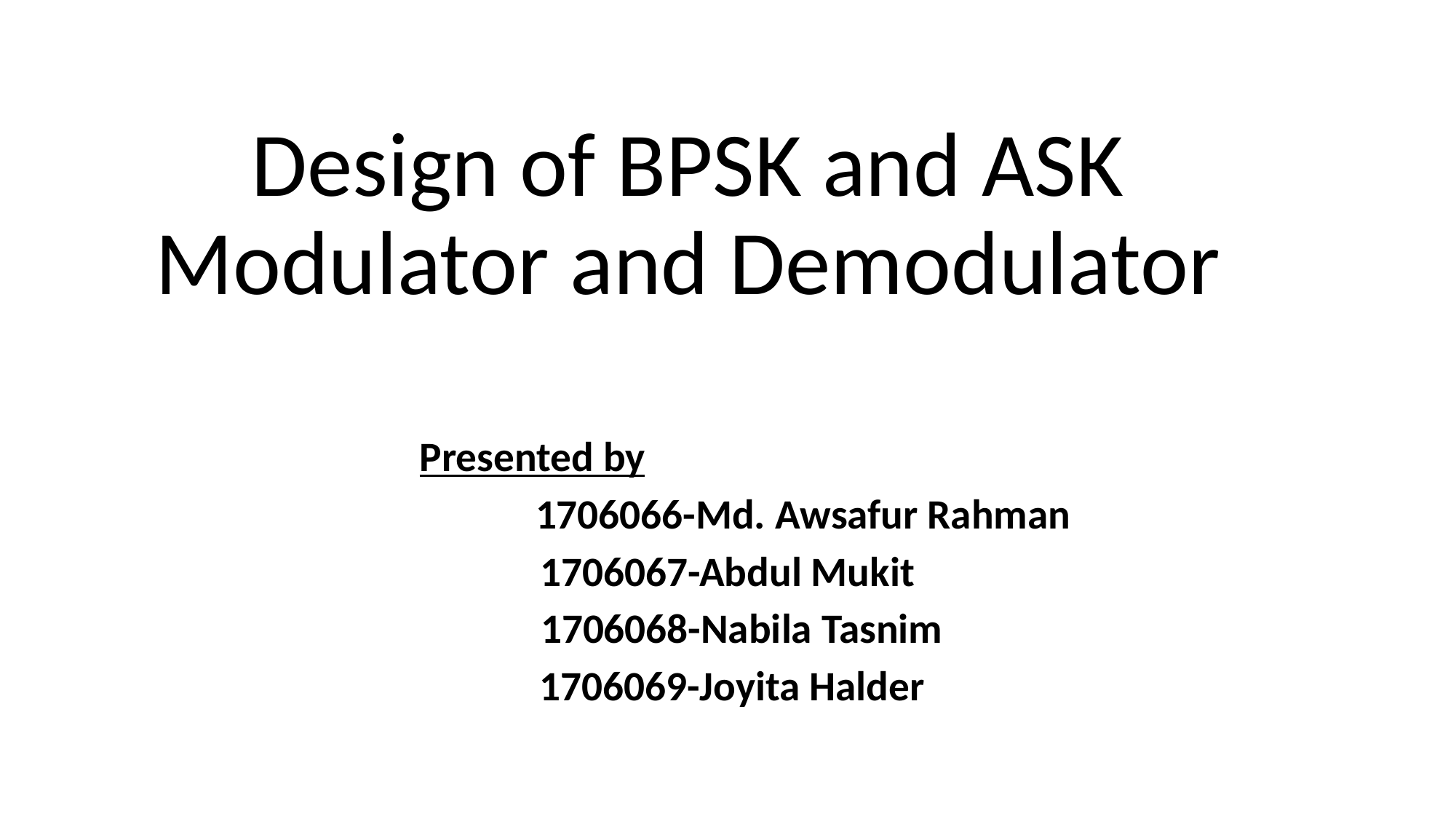

# Design of BPSK and ASK Modulator and Demodulator
                             Presented by
                1706066-Md. Awsafur Rahman
1706067-Abdul Mukit
   1706068-Nabila Tasnim
 1706069-Joyita Halder